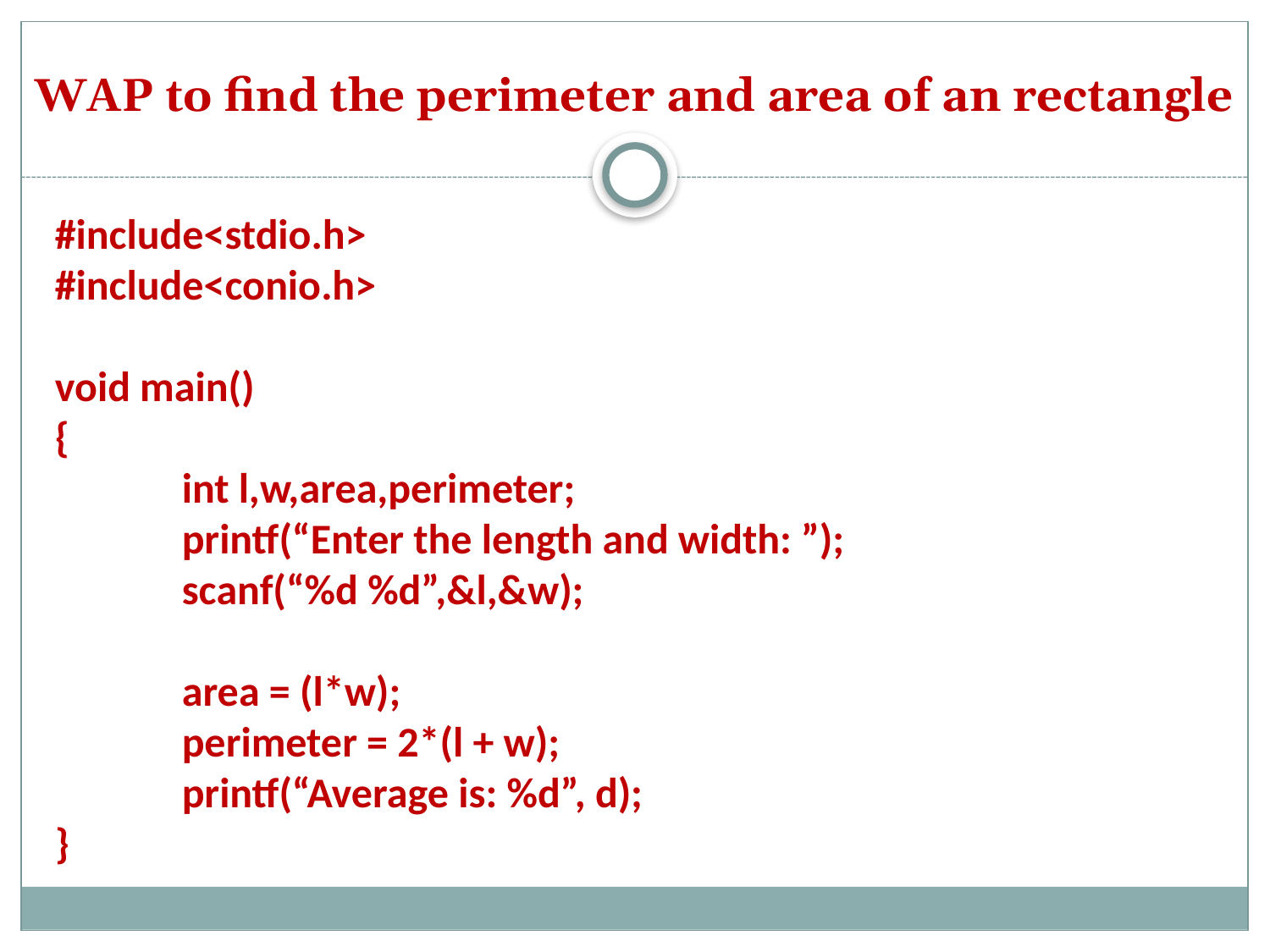

# WAP to find the perimeter and area of an rectangle
#include<stdio.h>
#include<conio.h>

void main()
{
	int l,w,area,perimeter;
	printf(“Enter the length and width: ”);
	scanf(“%d %d”,&l,&w);

	area = (l*w);
	perimeter = 2*(l + w);
	printf(“Average is: %d”, d);
}